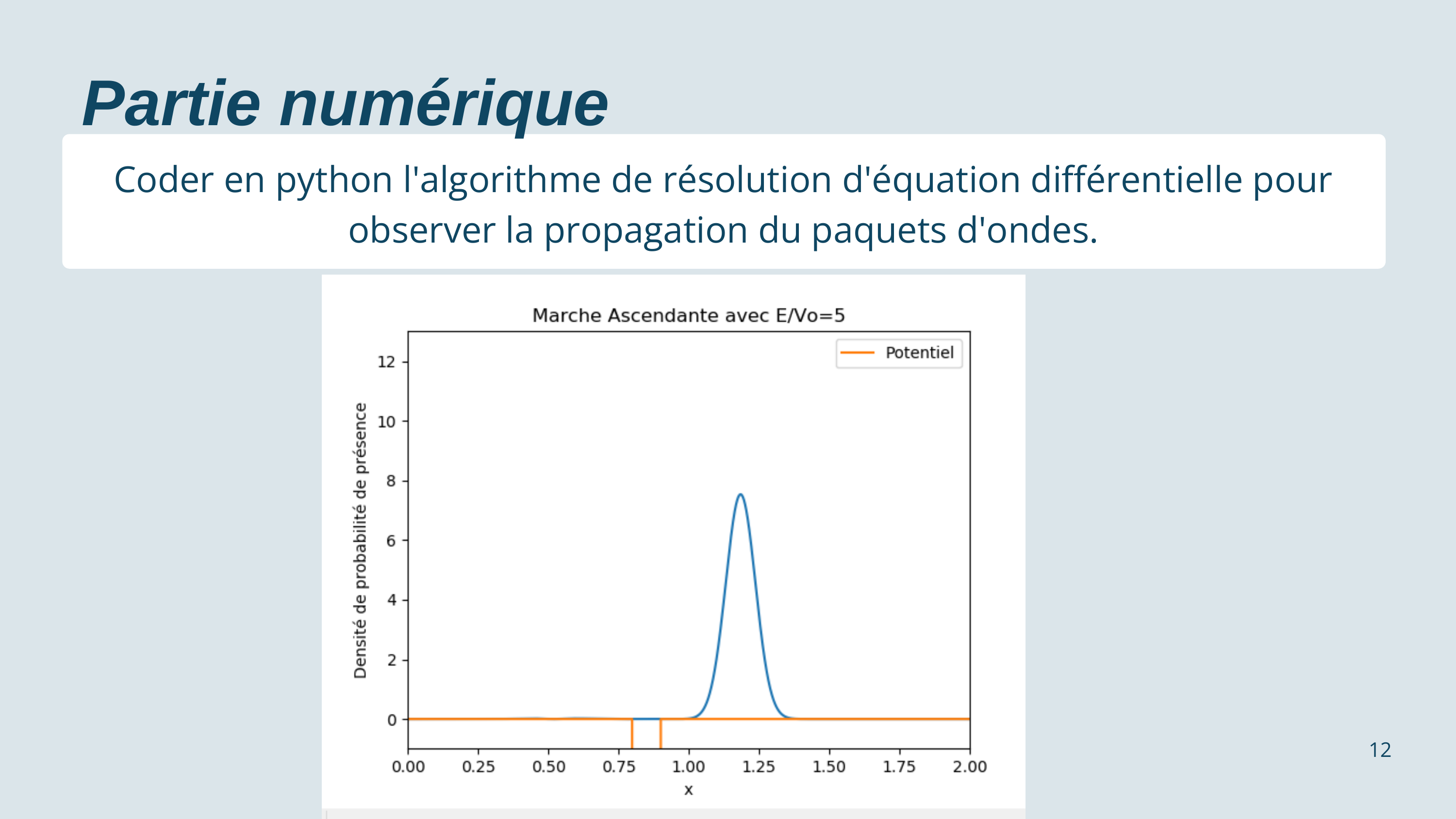

Partie numérique

Coder en python l'algorithme de résolution d'équation différentielle pour observer la propagation du paquets d'ondes.

12